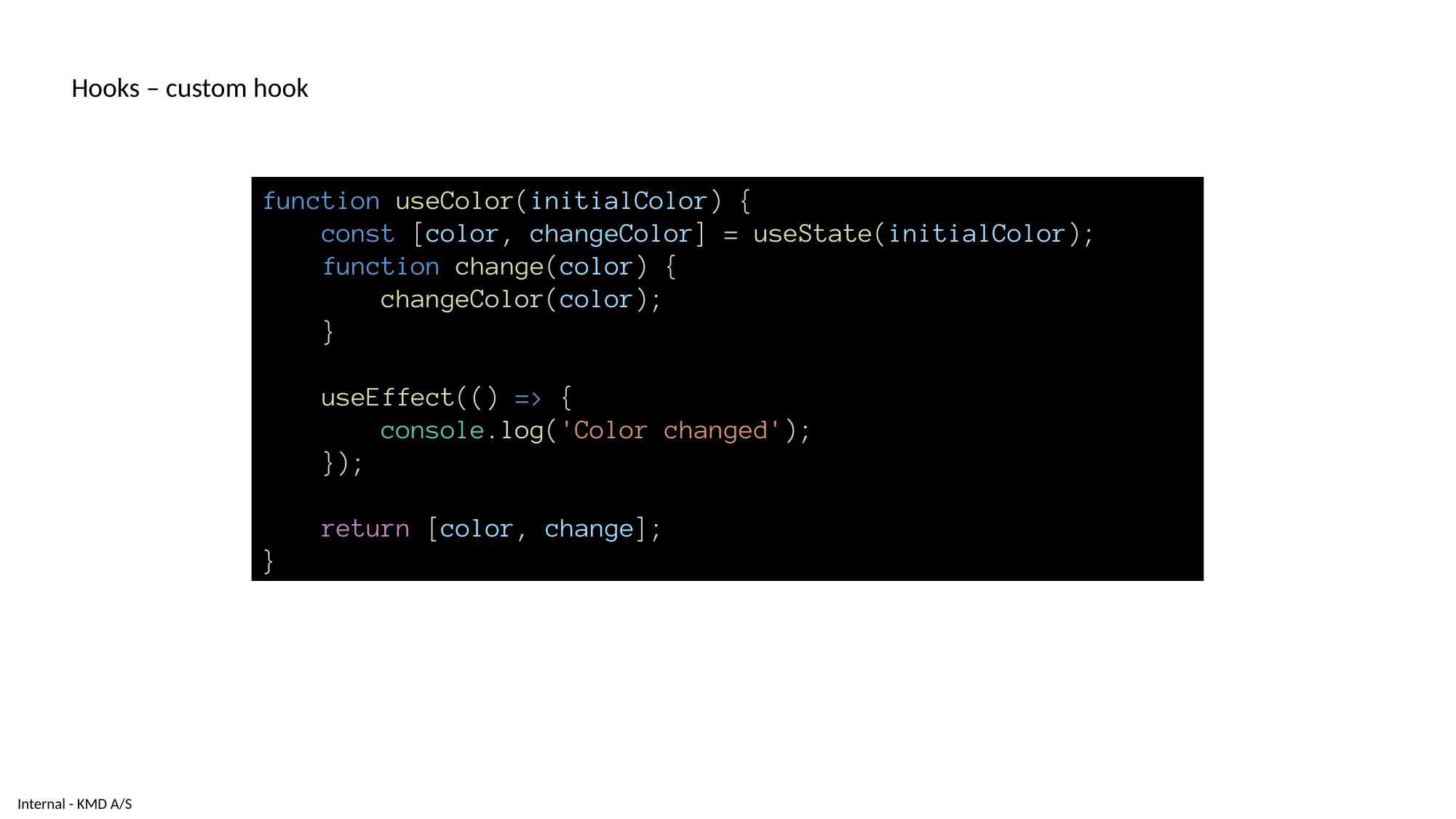

Hooks – custom hook
function useColor(initialColor) {
    const [color, changeColor] = useState(initialColor);
    function change(color) {
        changeColor(color);
    }
    useEffect(() => {
        console.log('Color changed');
    });
    return [color, change];
}